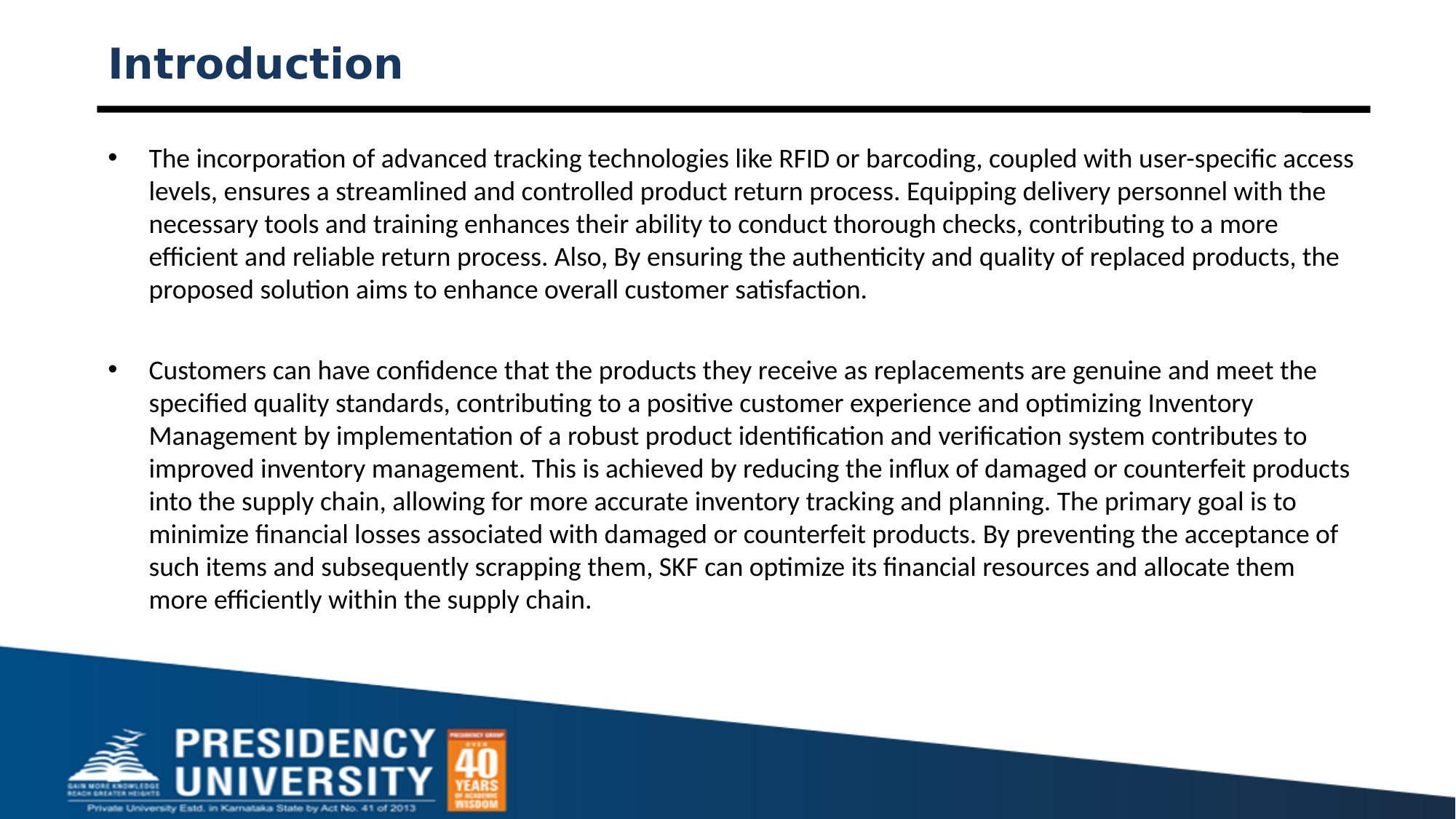

# Introduction
The incorporation of advanced tracking technologies like RFID or barcoding, coupled with user-specific access levels, ensures a streamlined and controlled product return process. Equipping delivery personnel with the necessary tools and training enhances their ability to conduct thorough checks, contributing to a more efficient and reliable return process. Also, By ensuring the authenticity and quality of replaced products, the proposed solution aims to enhance overall customer satisfaction.

Customers can have confidence that the products they receive as replacements are genuine and meet the specified quality standards, contributing to a positive customer experience and optimizing Inventory Management by implementation of a robust product identification and verification system contributes to improved inventory management. This is achieved by reducing the influx of damaged or counterfeit products into the supply chain, allowing for more accurate inventory tracking and planning. The primary goal is to minimize financial losses associated with damaged or counterfeit products. By preventing the acceptance of such items and subsequently scrapping them, SKF can optimize its financial resources and allocate them more efficiently within the supply chain.